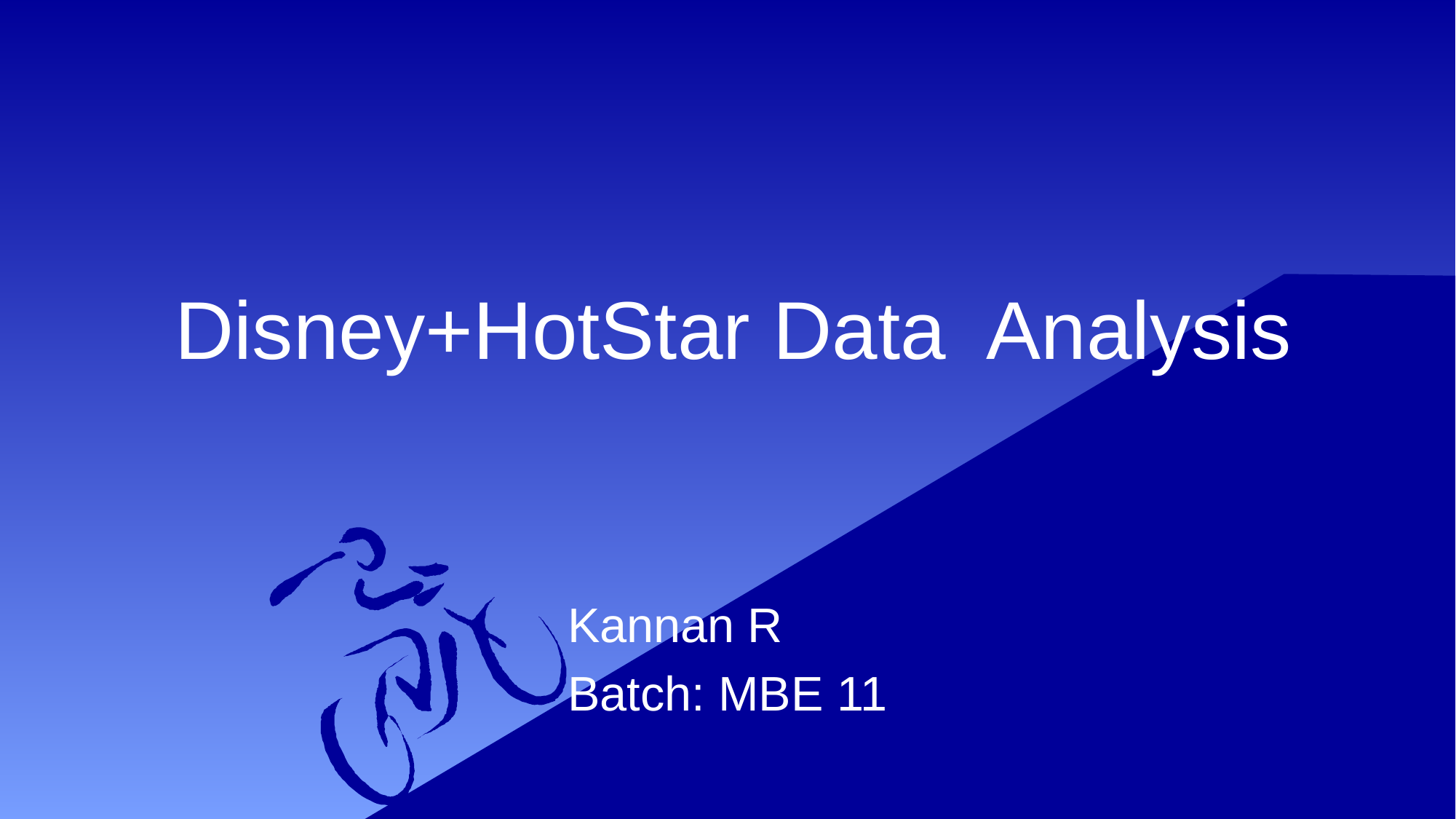

# Disney+HotStar Data  Analysis
Kannan R
Batch: MBE 11